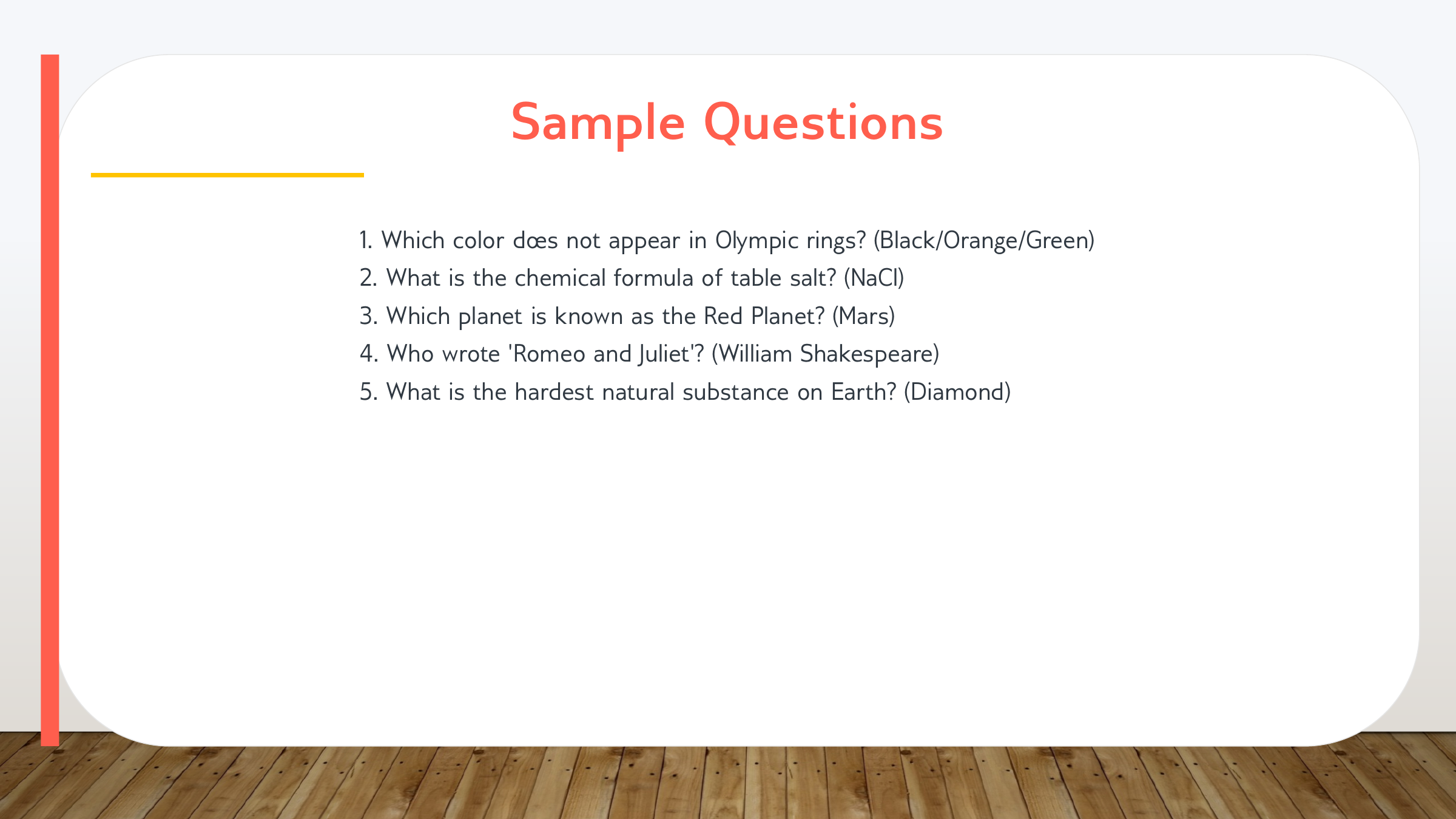

Sample Questions

1. Which color does not appear in Olympic rings? (Black/Orange/Green)
2. What is the chemical formula of table salt? (NaCl)
3. Which planet is known as the Red Planet? (Mars)
4. Who wrote 'Romeo and Juliet'? (William Shakespeare)
5. What is the hardest natural substance on Earth? (Diamond)